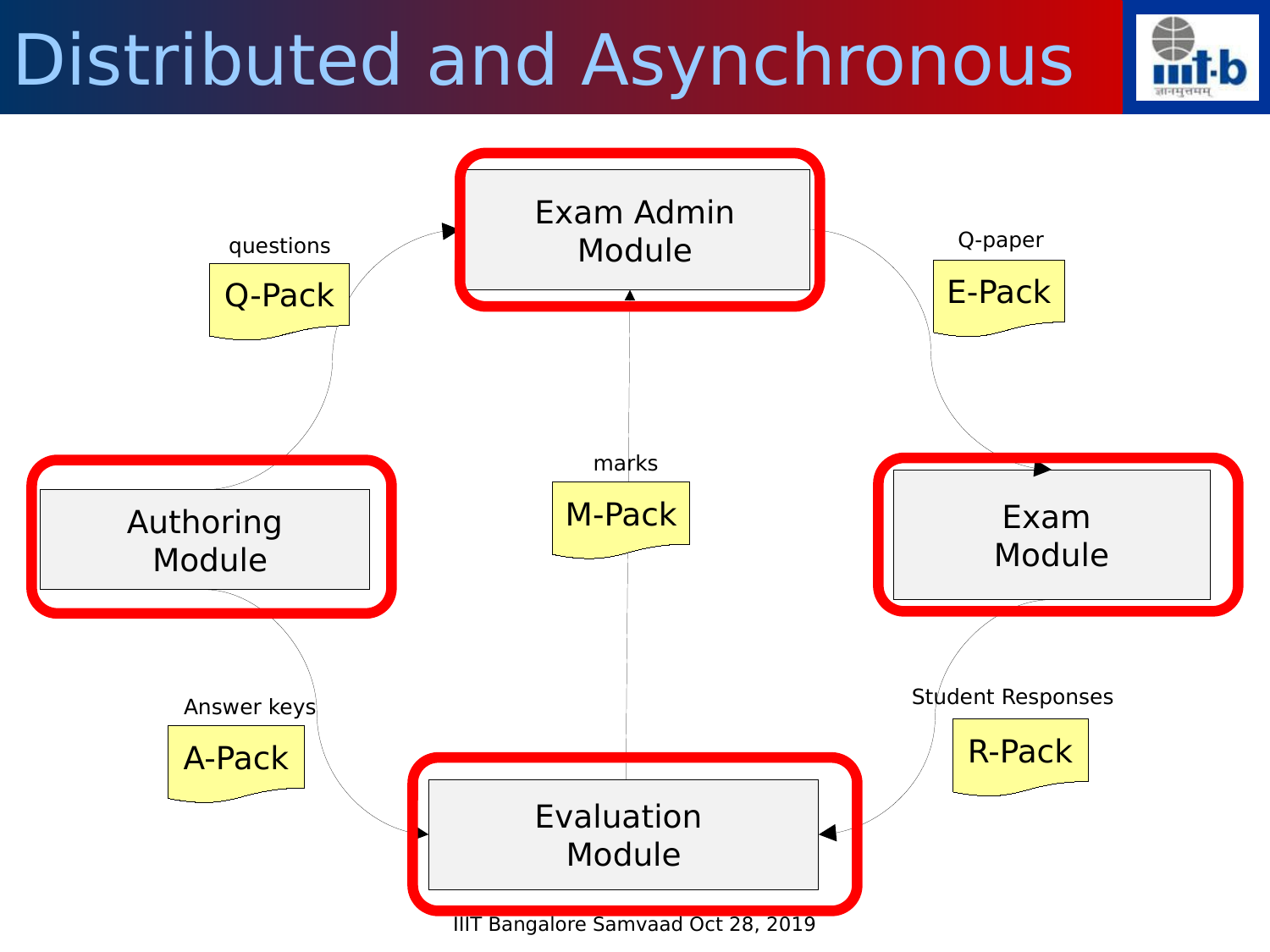

Distributed and Asynchronous

Exam Admin
Module
Q-paper
questions

E-Pack
Q-Pack

marks

Exam
Module
M-Pack
Authoring
 Module

Student Responses
Answer keys
R-Pack
A-Pack

Evaluation
Module
IIIT Bangalore Samvaad Oct 28, 2019